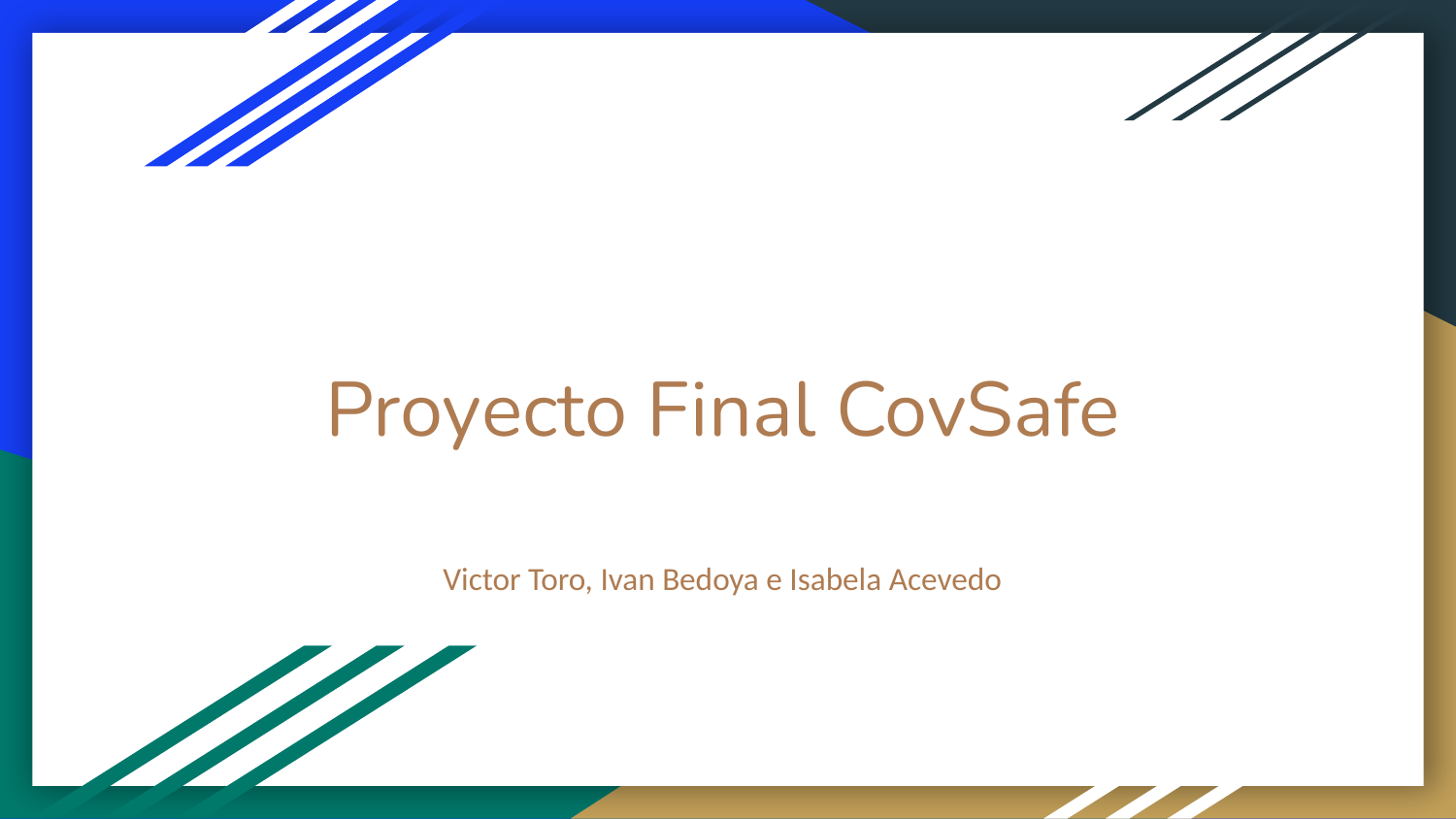

# Proyecto Final CovSafe
Victor Toro, Ivan Bedoya e Isabela Acevedo